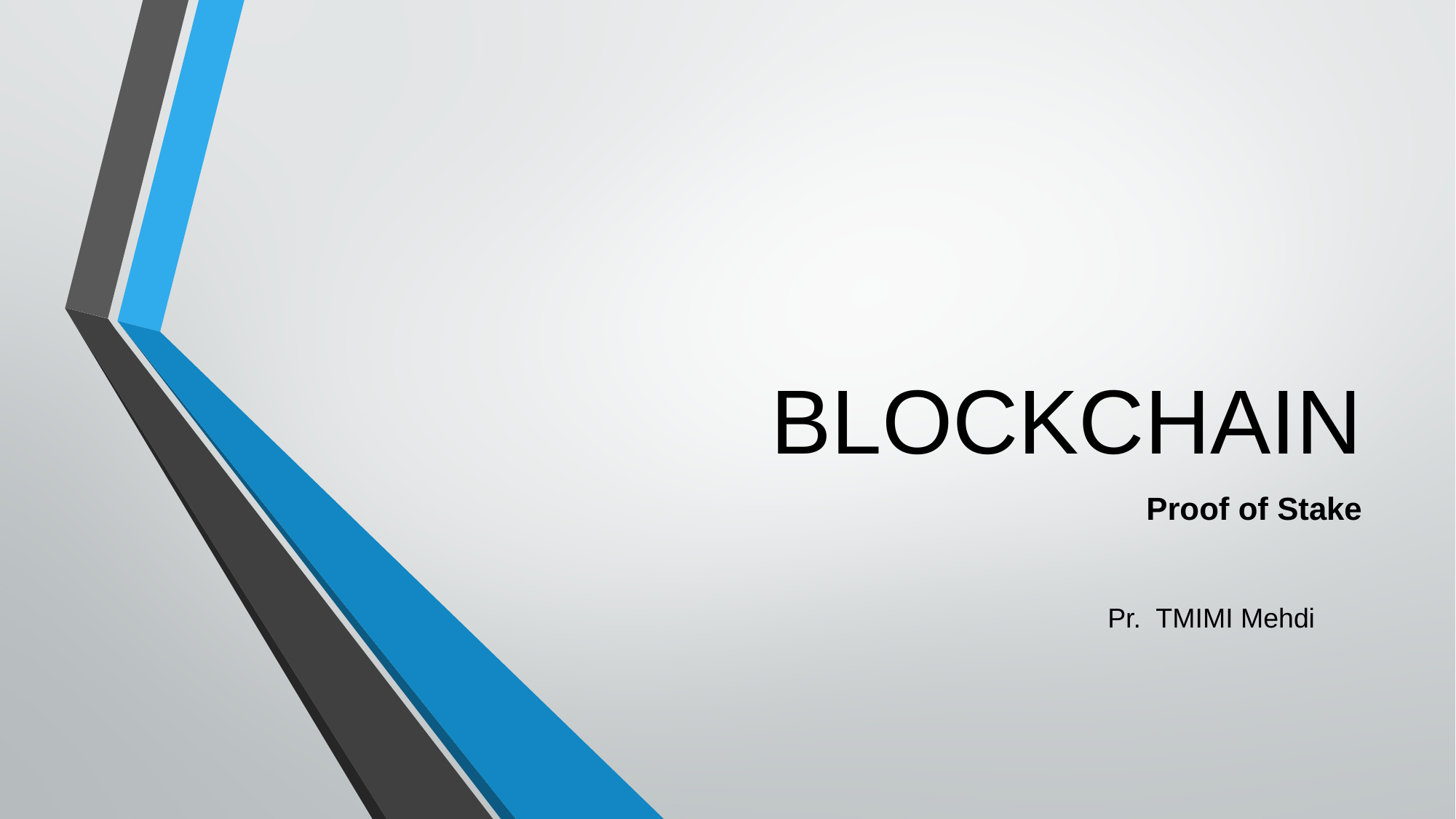

# BLOCKCHAIN
Proof of Stake

Pr.  TMIMI Mehdi